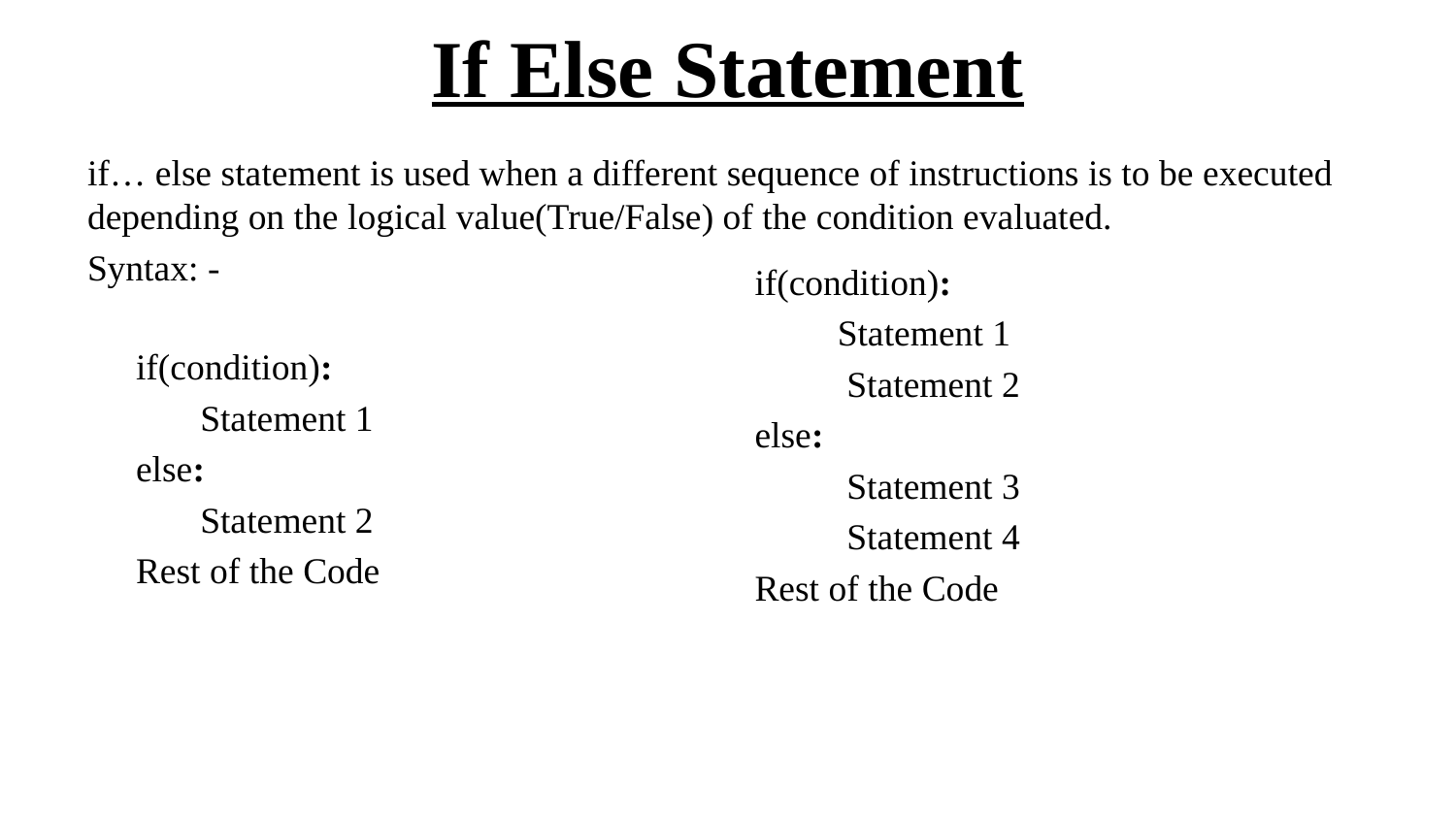

# If Else Statement
if… else statement is used when a different sequence of instructions is to be executed depending on the logical value(True/False) of the condition evaluated.
Syntax: -

if(condition):
         Statement 1
          Statement 2
else:
          Statement 3
          Statement 4
Rest of the Code
if(condition):
       Statement 1
else:
       Statement 2
Rest of the Code